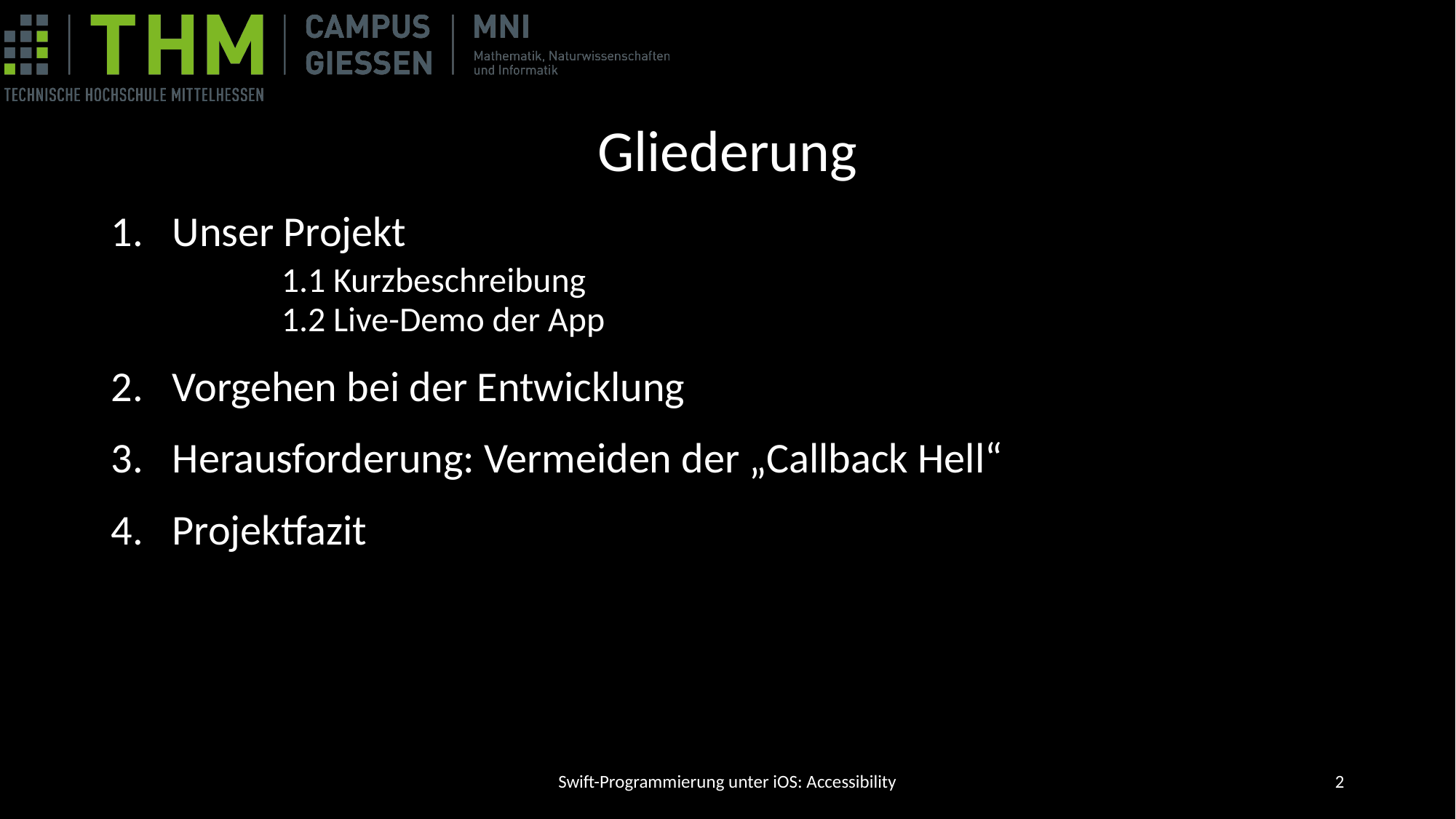

# Gliederung
Unser Projekt
	1.1 Kurzbeschreibung
	1.2 Live-Demo der App
Vorgehen bei der Entwicklung
Herausforderung: Vermeiden der „Callback Hell“
Projektfazit
Swift-Programmierung unter iOS: Accessibility
2